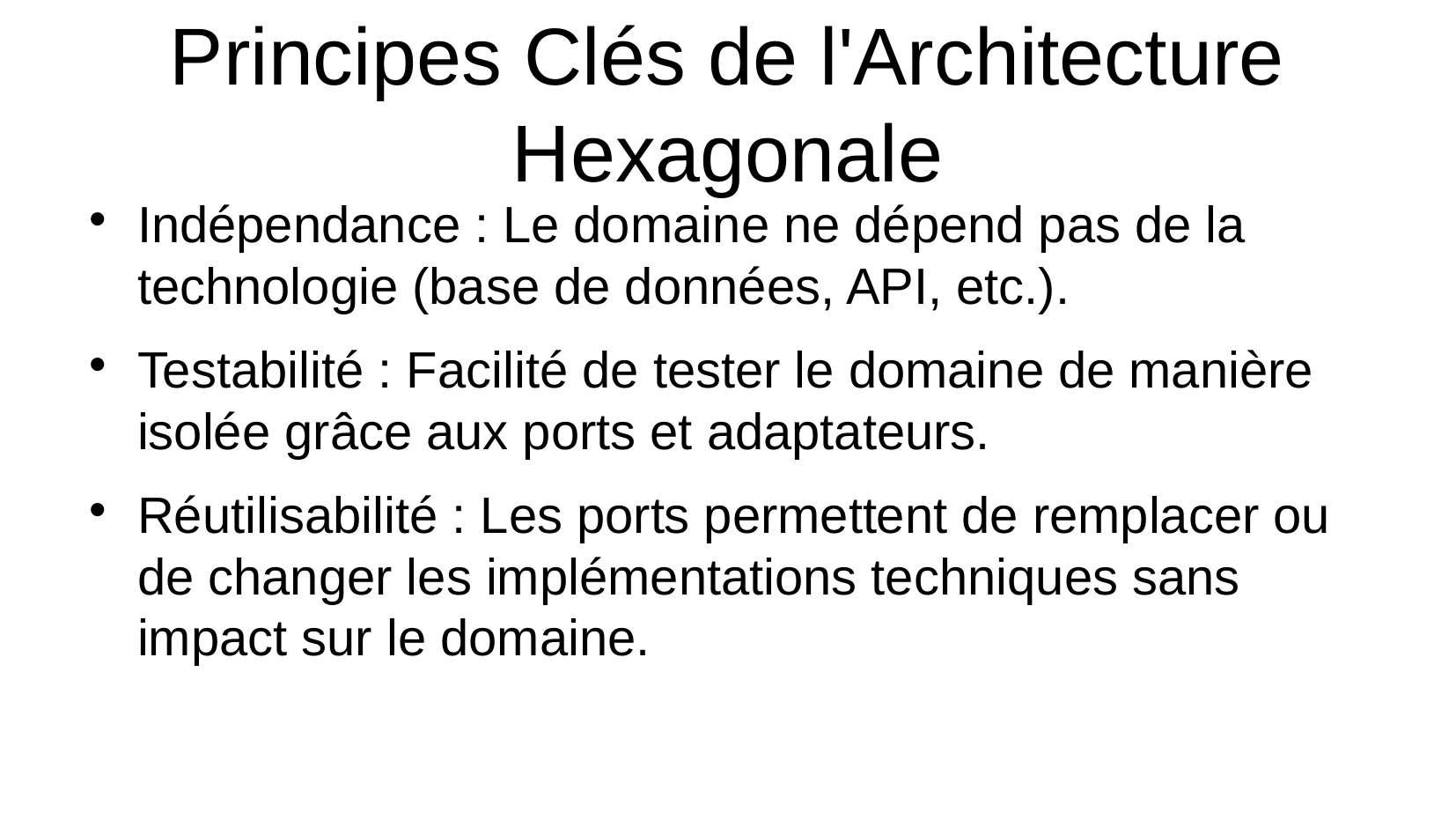

# Principes Clés de l'Architecture Hexagonale
Indépendance : Le domaine ne dépend pas de la technologie (base de données, API, etc.).
Testabilité : Facilité de tester le domaine de manière isolée grâce aux ports et adaptateurs.
Réutilisabilité : Les ports permettent de remplacer ou de changer les implémentations techniques sans impact sur le domaine.